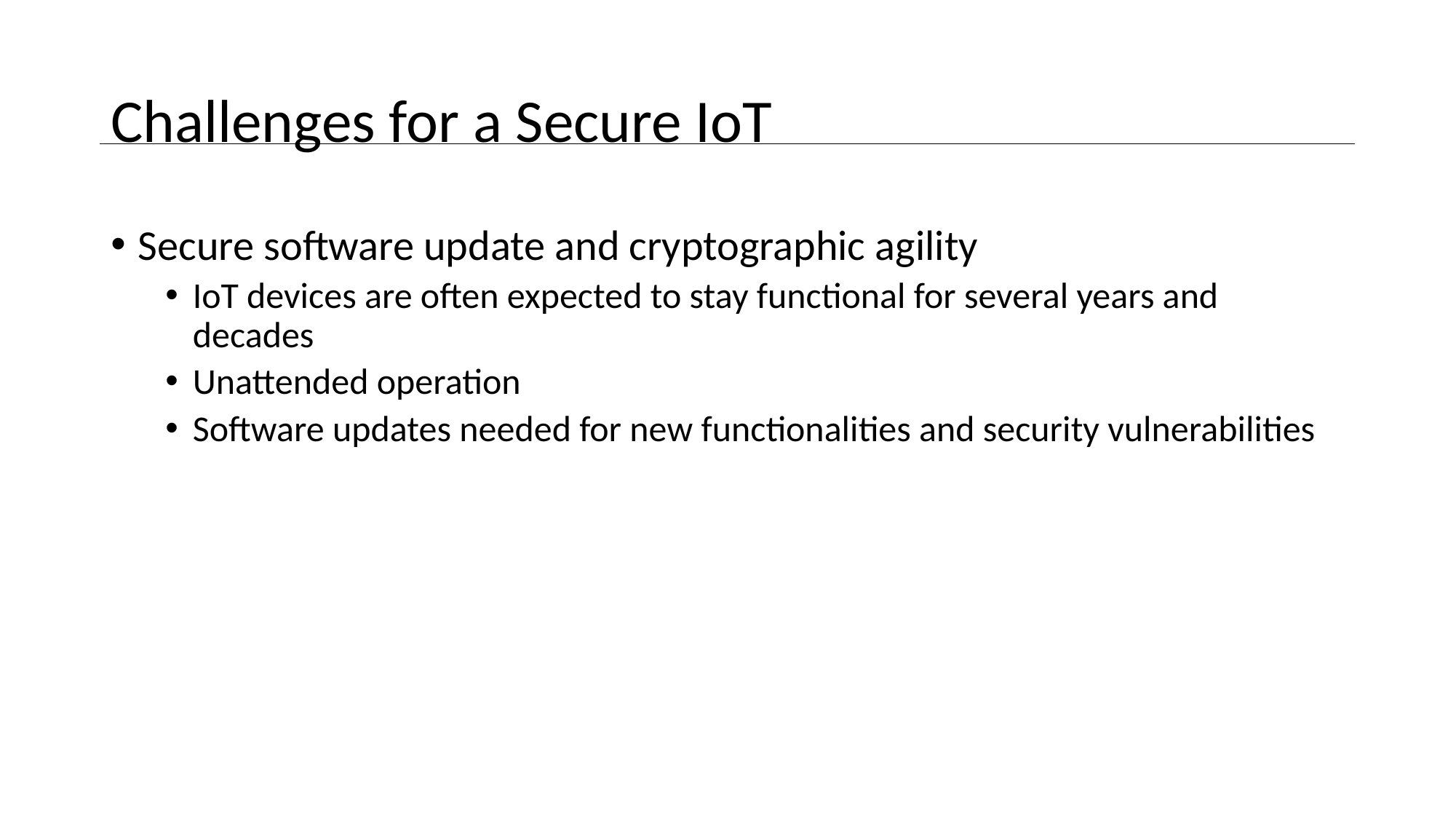

# Challenges for a Secure IoT
Secure software update and cryptographic agility
IoT devices are often expected to stay functional for several years and decades
Unattended operation
Software updates needed for new functionalities and security vulnerabilities